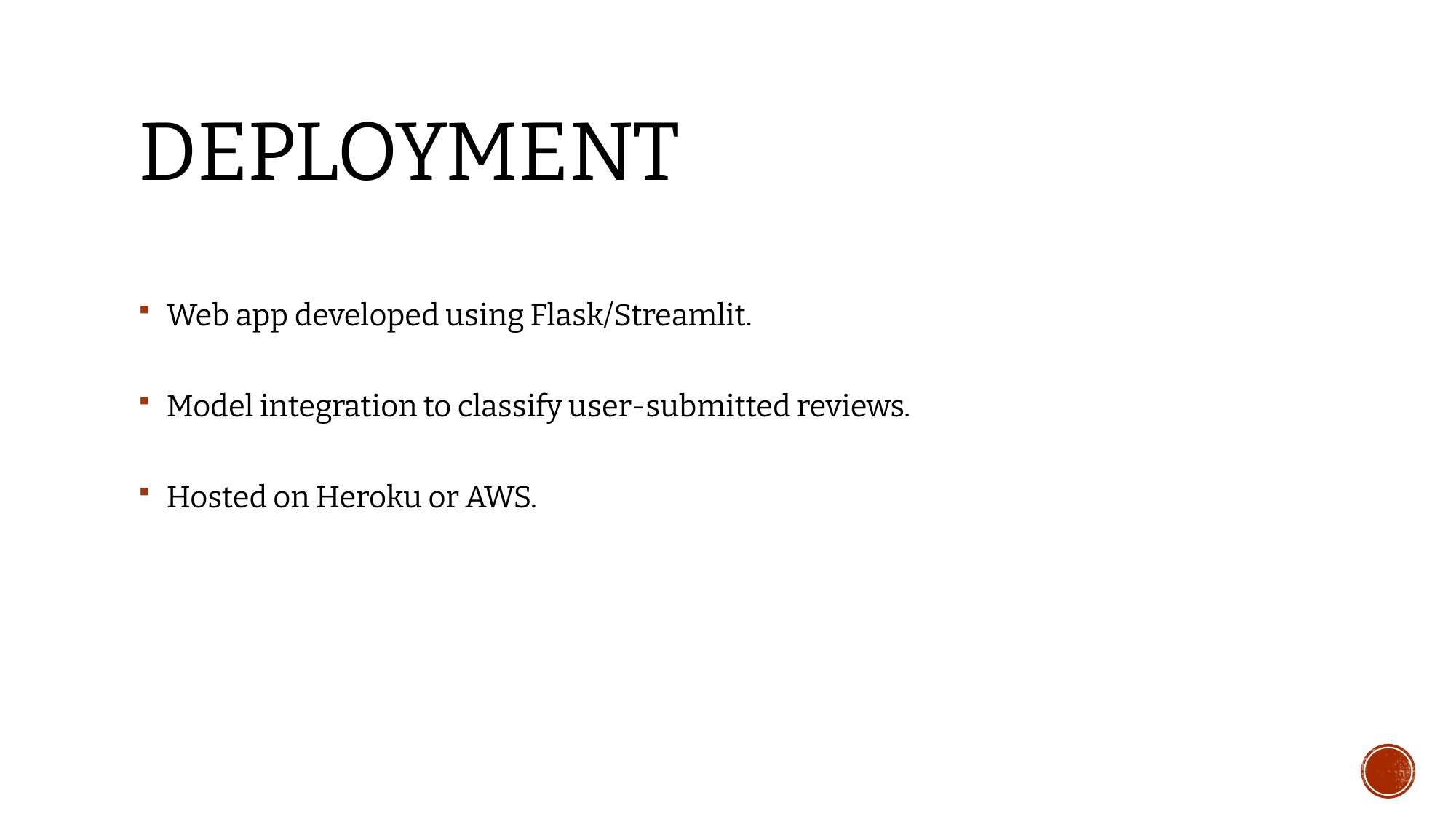

# Deployment
 Web app developed using Flask/Streamlit.
 Model integration to classify user-submitted reviews.
 Hosted on Heroku or AWS.